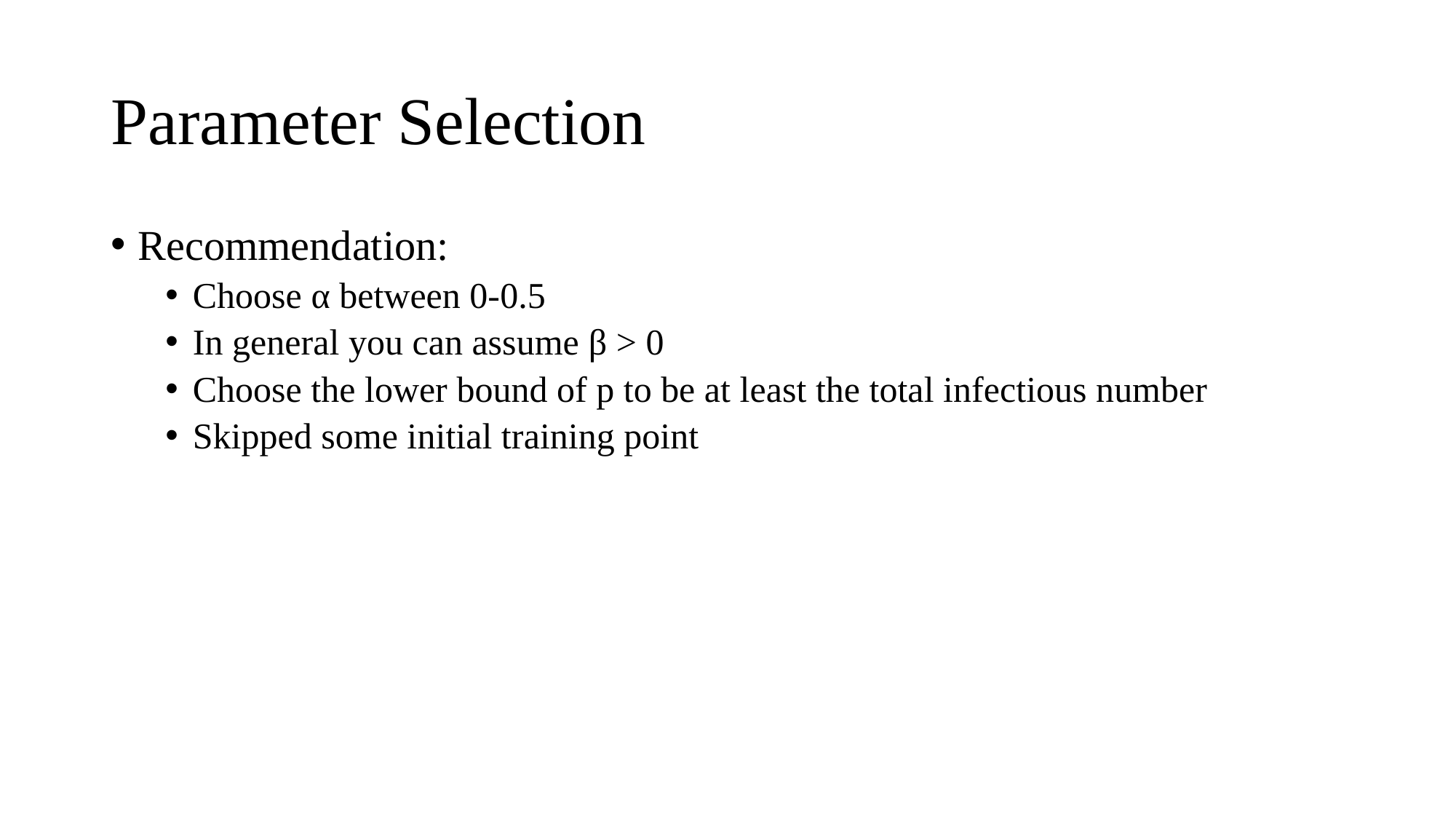

# Parameter Selection
Recommendation:
Choose α between 0-0.5
In general you can assume β > 0
Choose the lower bound of p to be at least the total infectious number
Skipped some initial training point